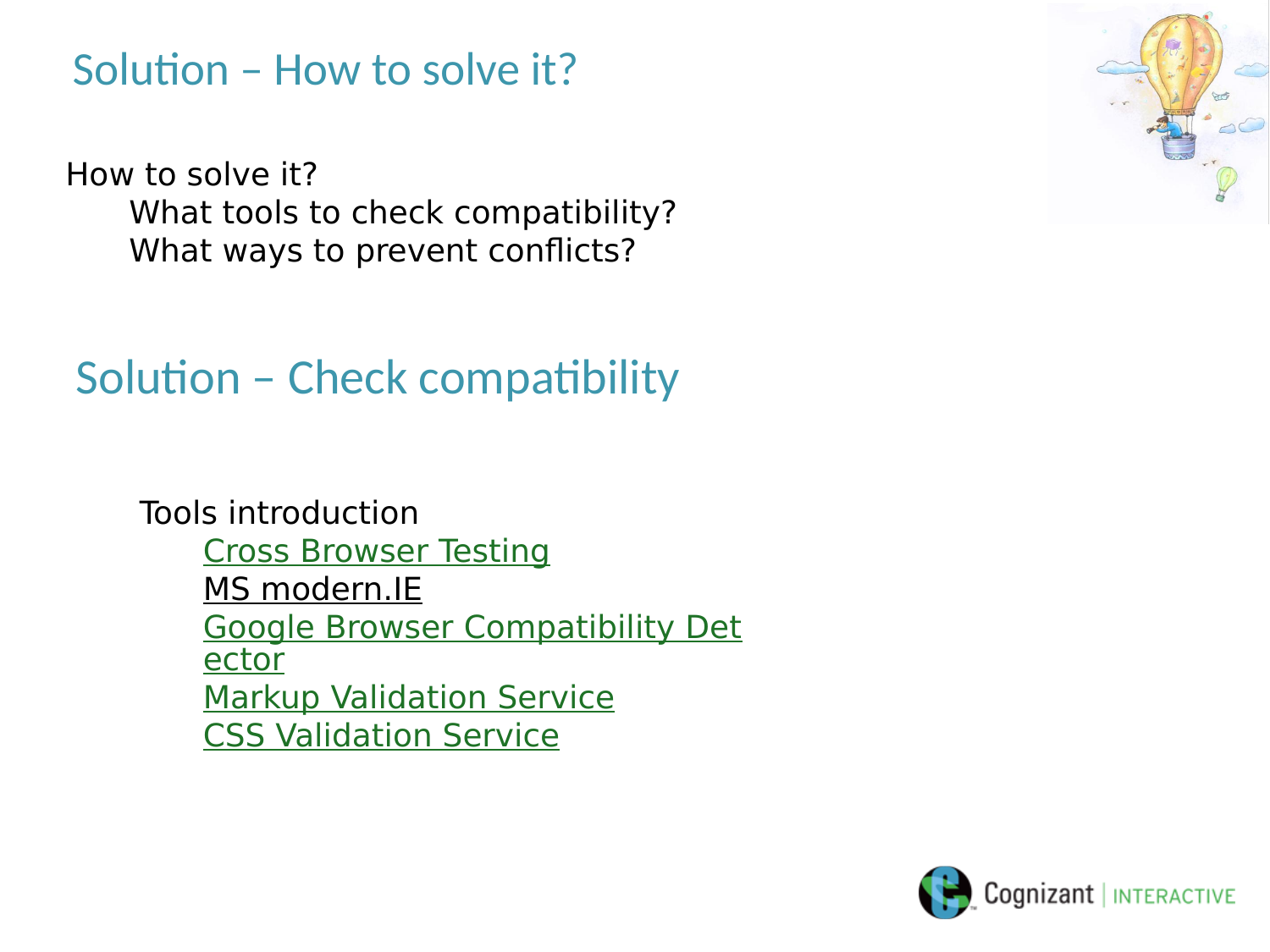

# Solution – How to solve it?
How to solve it?
What tools to check compatibility?
What ways to prevent conflicts?
Solution – Check compatibility
Tools introduction
Cross Browser Testing
MS modern.IE
Google Browser Compatibility Detector
Markup Validation Service
CSS Validation Service